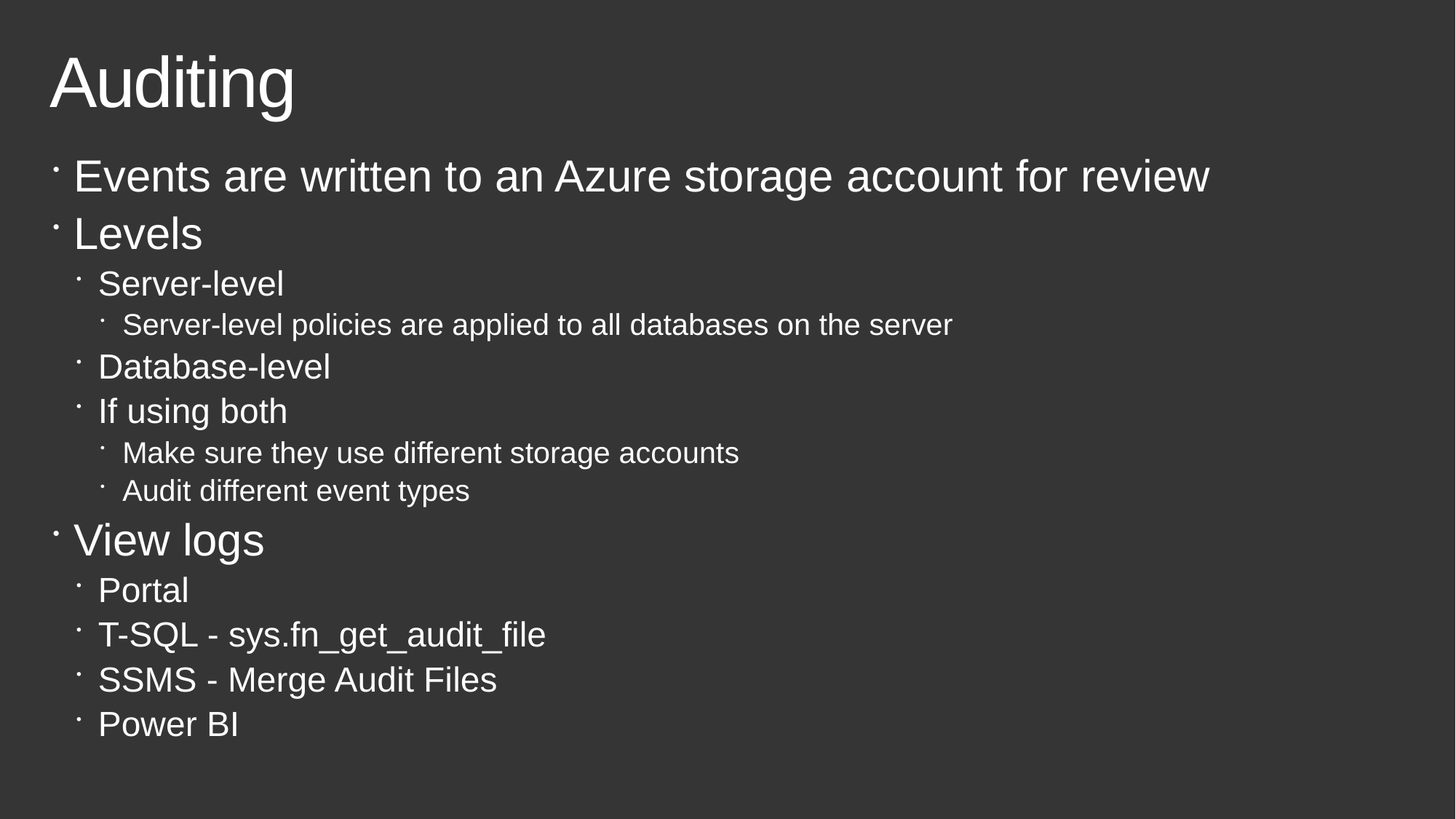

# Auditing
Events are written to an Azure storage account for review
Levels
Server-level
Server-level policies are applied to all databases on the server
Database-level
If using both
Make sure they use different storage accounts
Audit different event types
View logs
Portal
T-SQL - sys.fn_get_audit_file
SSMS - Merge Audit Files
Power BI